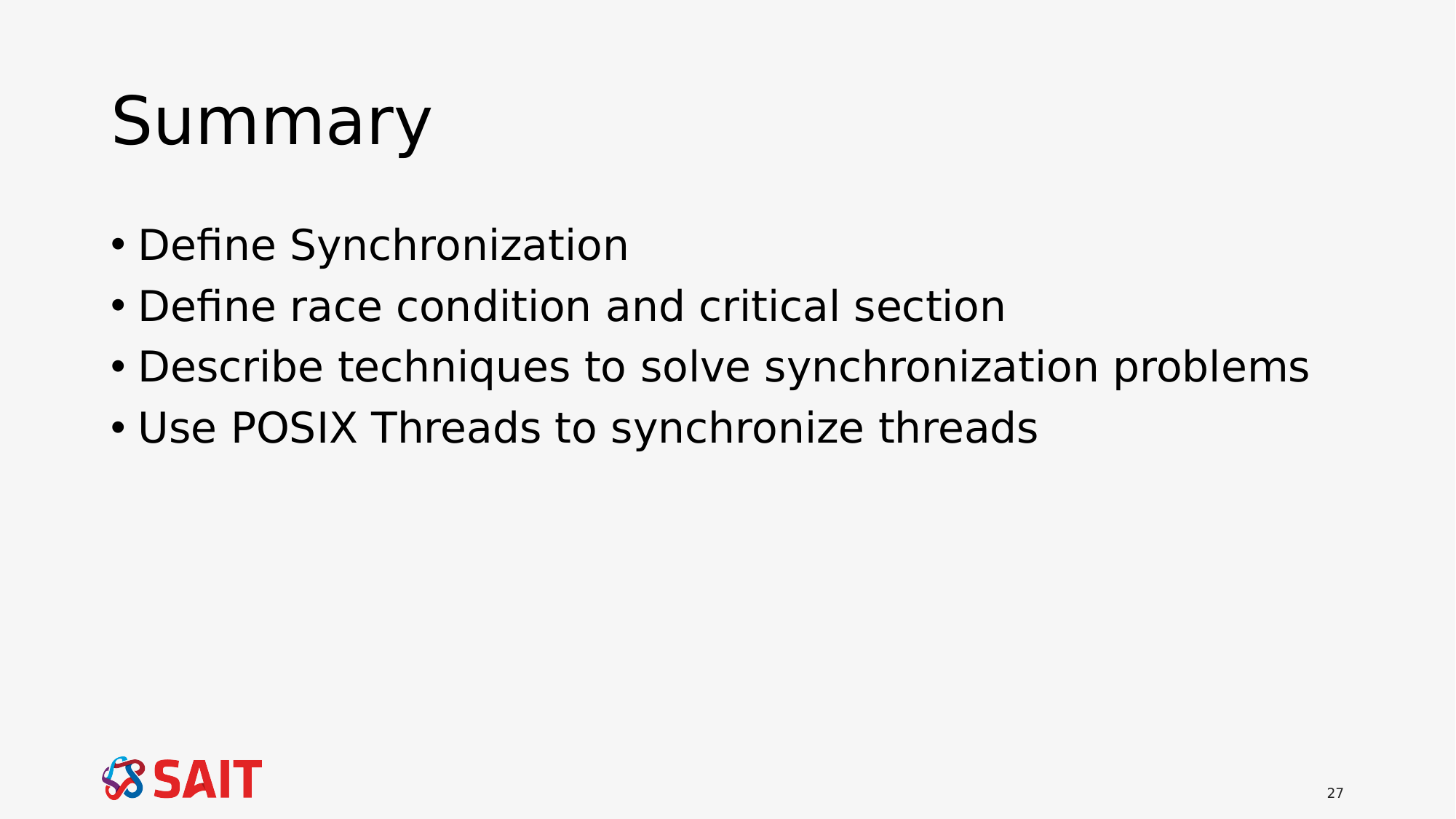

# Summary
Define Synchronization
Define race condition and critical section
Describe techniques to solve synchronization problems
Use POSIX Threads to synchronize threads
27